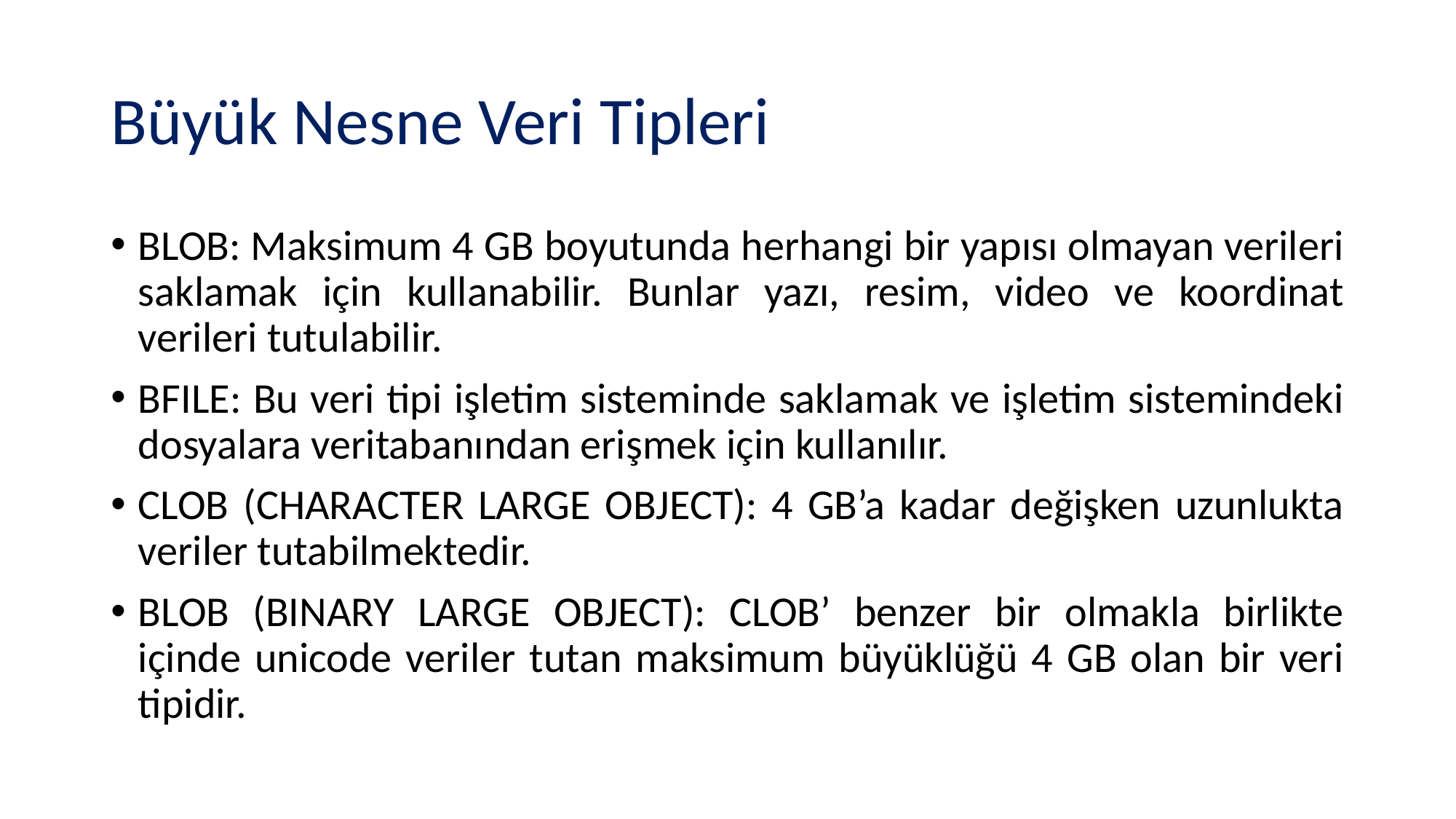

# Büyük Nesne Veri Tipleri
BLOB: Maksimum 4 GB boyutunda herhangi bir yapısı olmayan verileri saklamak için kullanabilir. Bunlar yazı, resim, video ve koordinat verileri tutulabilir.
BFILE: Bu veri tipi işletim sisteminde saklamak ve işletim sistemindeki dosyalara veritabanından erişmek için kullanılır.
CLOB (CHARACTER LARGE OBJECT): 4 GB’a kadar değişken uzunlukta veriler tutabilmektedir.
BLOB (BINARY LARGE OBJECT): CLOB’ benzer bir olmakla birlikte içinde unicode veriler tutan maksimum büyüklüğü 4 GB olan bir veri tipidir.